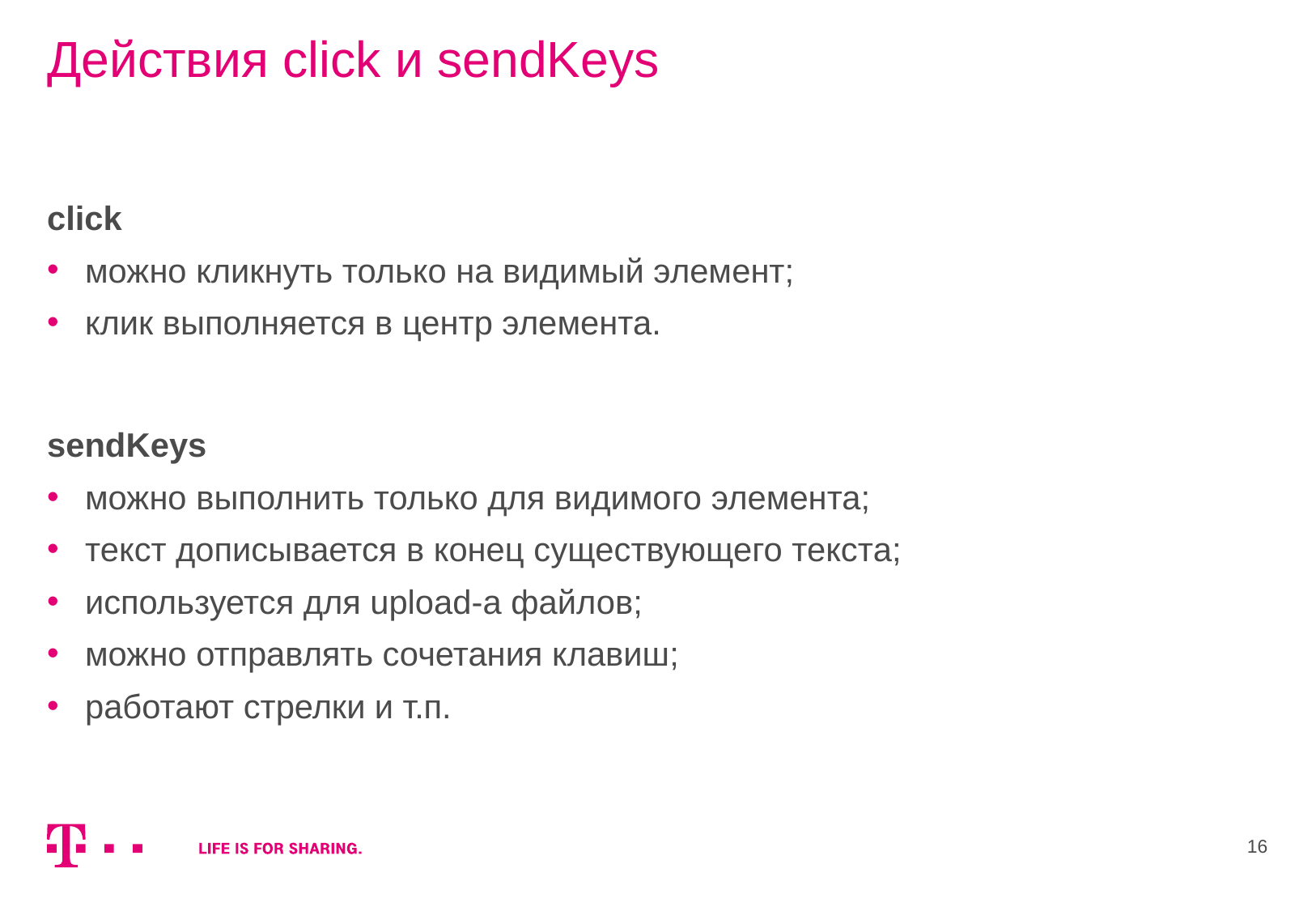

# Действия click и sendKeys
click
можно кликнуть только на видимый элемент;
клик выполняется в центр элемента.

sendKeys
можно выполнить только для видимого элемента;
текст дописывается в конец существующего текста;
используется для upload-а файлов;
можно отправлять сочетания клавиш;
работают стрелки и т.п.

16